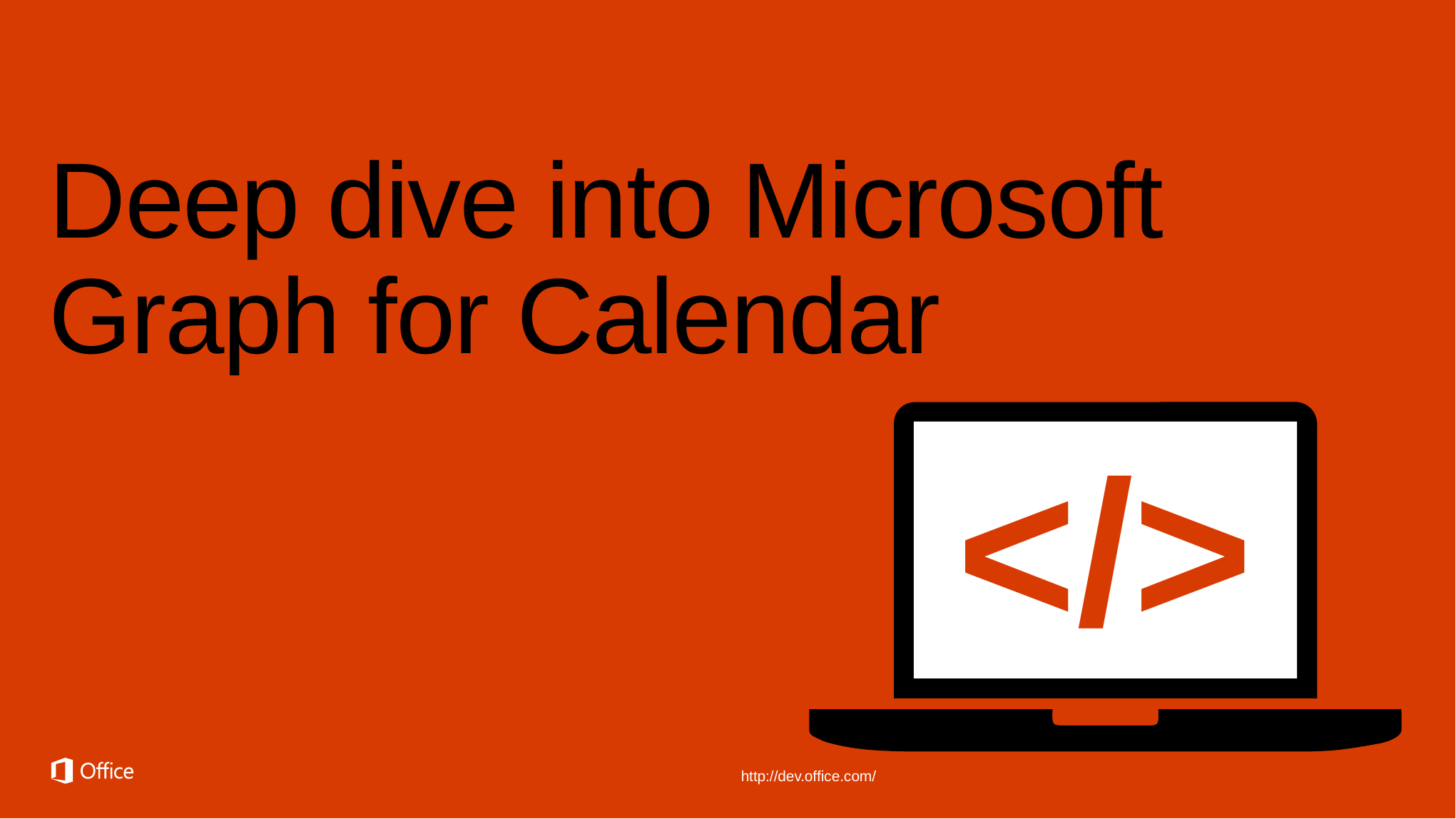

# Deep dive into Microsoft Graph for Calendar

</>